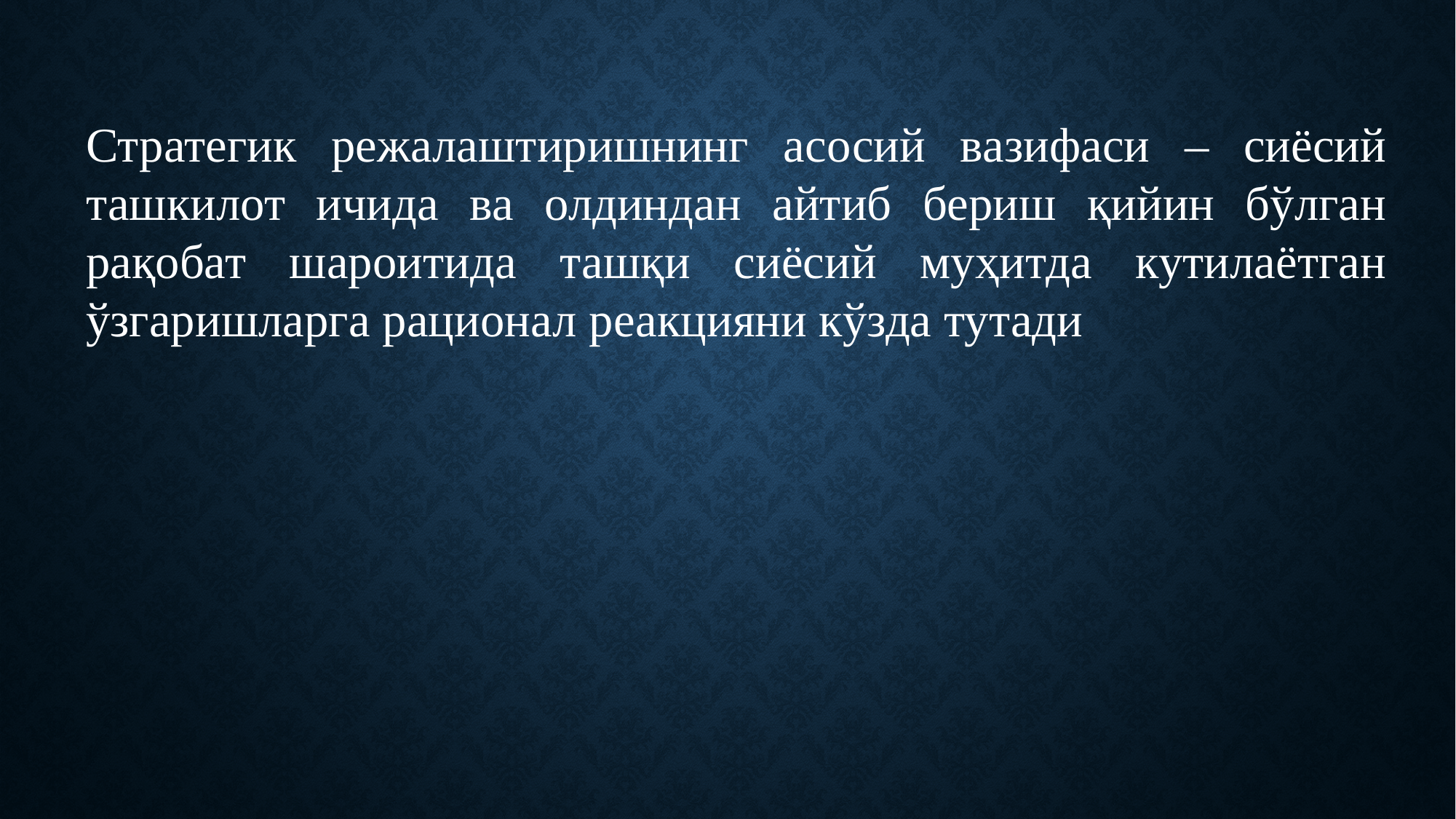

#
Стратегик режалаштиришнинг асосий вазифаси – сиёсий ташкилот ичида ва олдиндан айтиб бериш қийин бўлган рақобат шароитида ташқи сиёсий муҳитда кутилаётган ўзгаришларга рационал реакцияни кўзда тутади